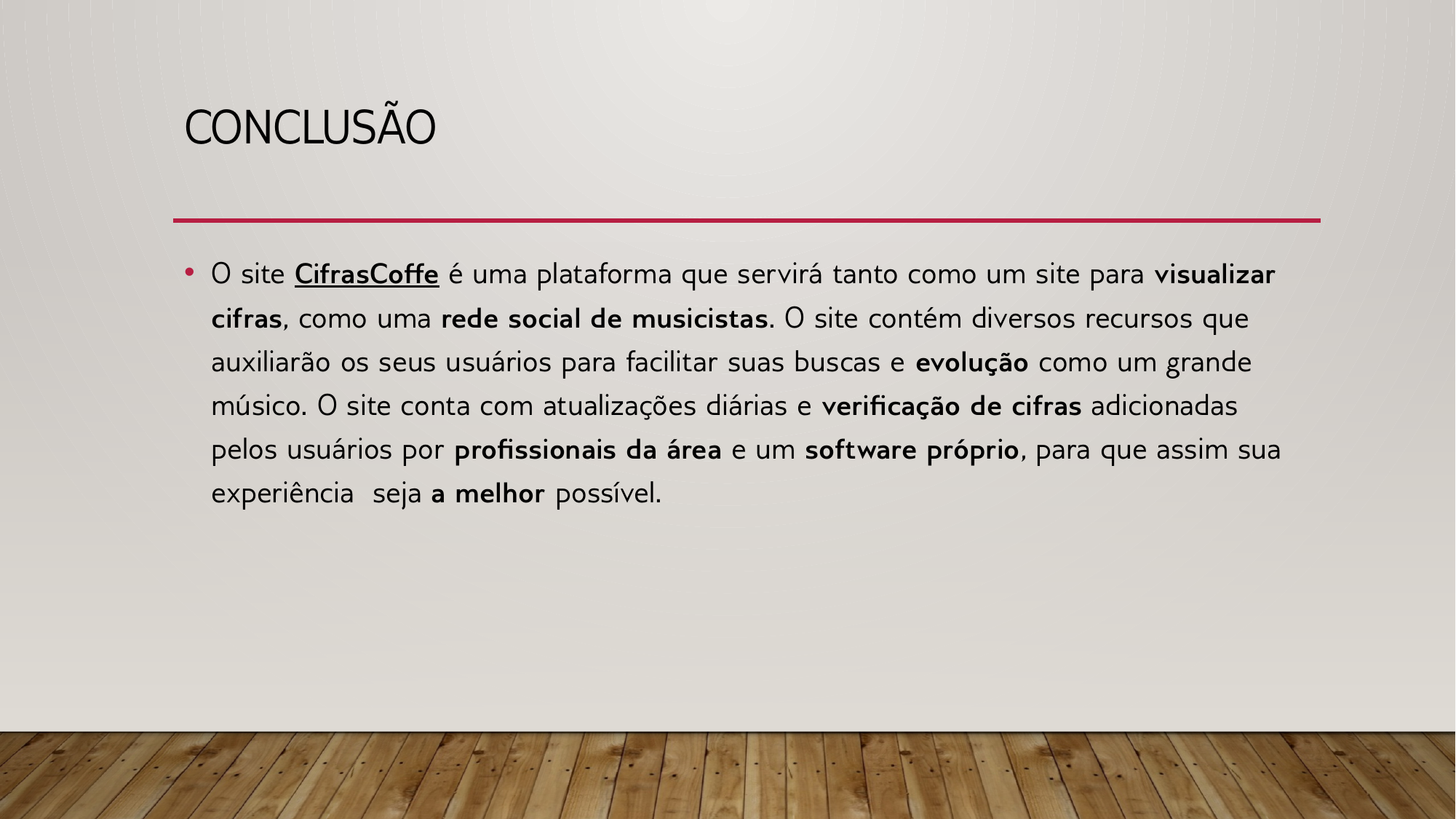

# Conclusão
O site CifrasCoffe é uma plataforma que servirá tanto como um site para visualizar cifras, como uma rede social de musicistas. O site contém diversos recursos que auxiliarão os seus usuários para facilitar suas buscas e evolução como um grande músico. O site conta com atualizações diárias e verificação de cifras adicionadas pelos usuários por profissionais da área e um software próprio, para que assim sua experiência  seja a melhor possível.